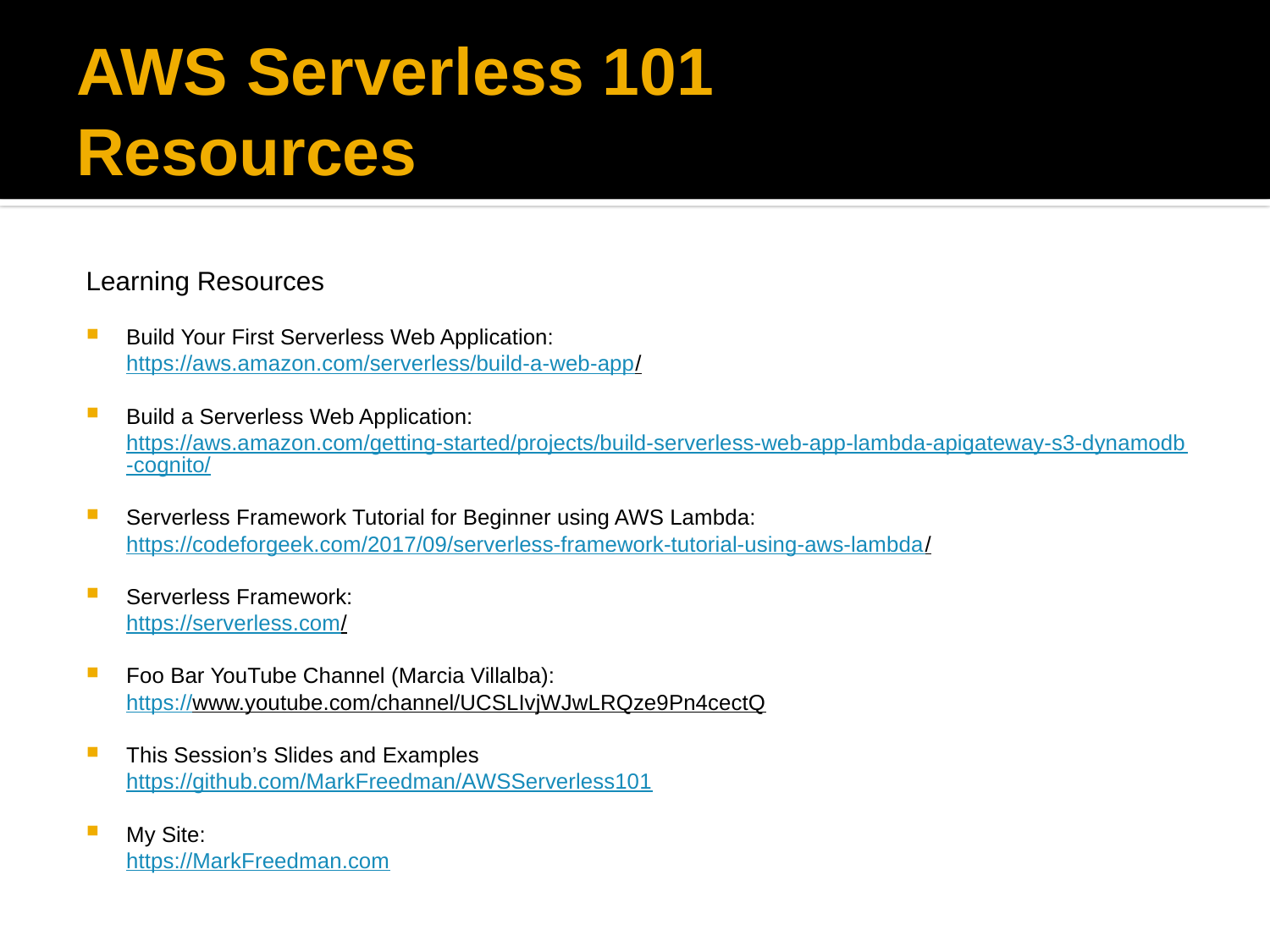

# AWS Serverless 101 Resources
Learning Resources

Build Your First Serverless Web Application:
https://aws.amazon.com/serverless/build-a-web-app/
Build a Serverless Web Application:
https://aws.amazon.com/getting-started/projects/build-serverless-web-app-lambda-apigateway-s3-dynamodb-cognito/

Serverless Framework Tutorial for Beginner using AWS Lambda:
https://codeforgeek.com/2017/09/serverless-framework-tutorial-using-aws-lambda/
Serverless Framework:
https://serverless.com/
Foo Bar YouTube Channel (Marcia Villalba):
https://www.youtube.com/channel/UCSLIvjWJwLRQze9Pn4cectQ
This Session’s Slides and Examples
https://github.com/MarkFreedman/AWSServerless101
My Site:
https://MarkFreedman.com